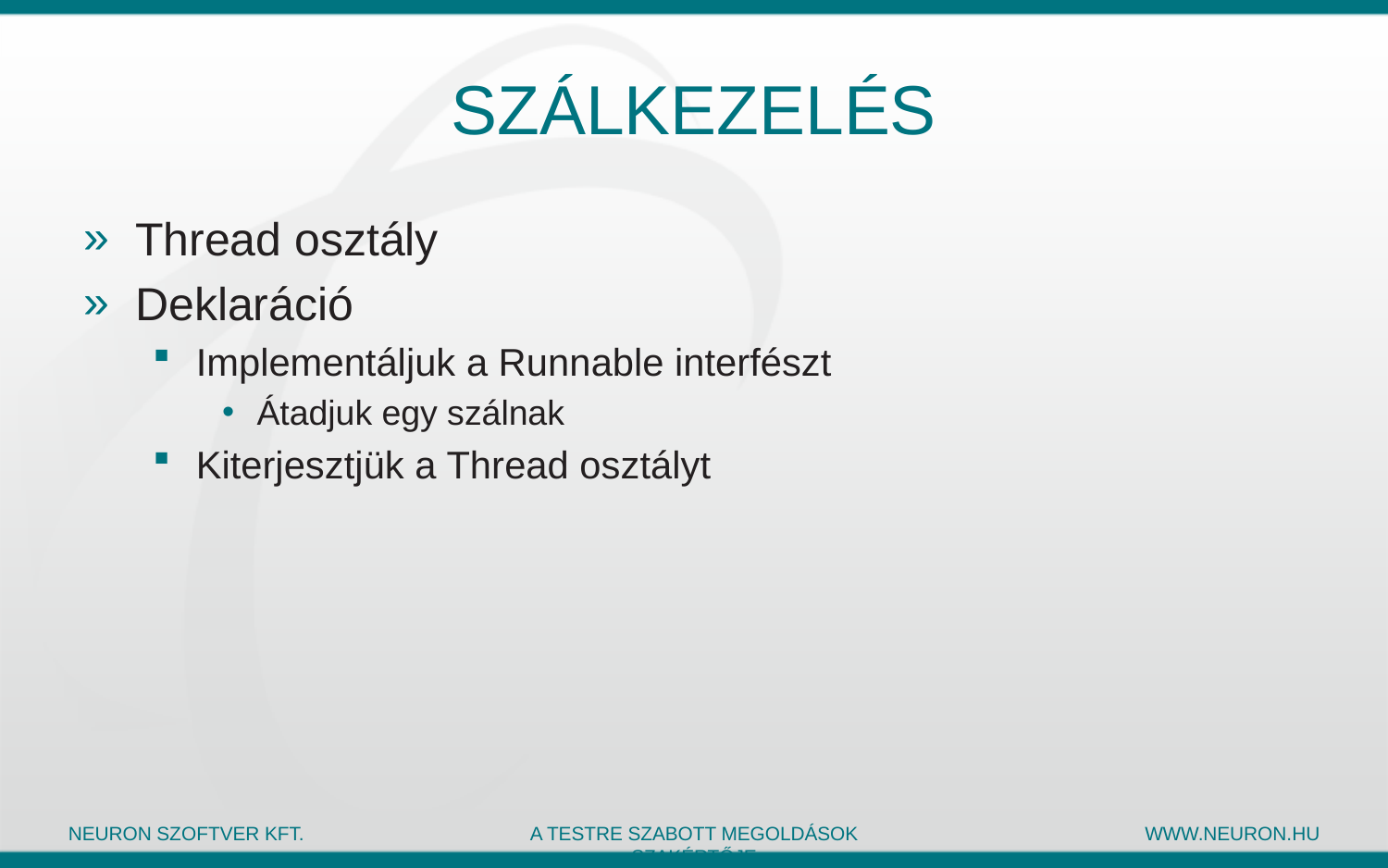

# Szálkezelés
Thread osztály
Deklaráció
Implementáljuk a Runnable interfészt
Átadjuk egy szálnak
Kiterjesztjük a Thread osztályt